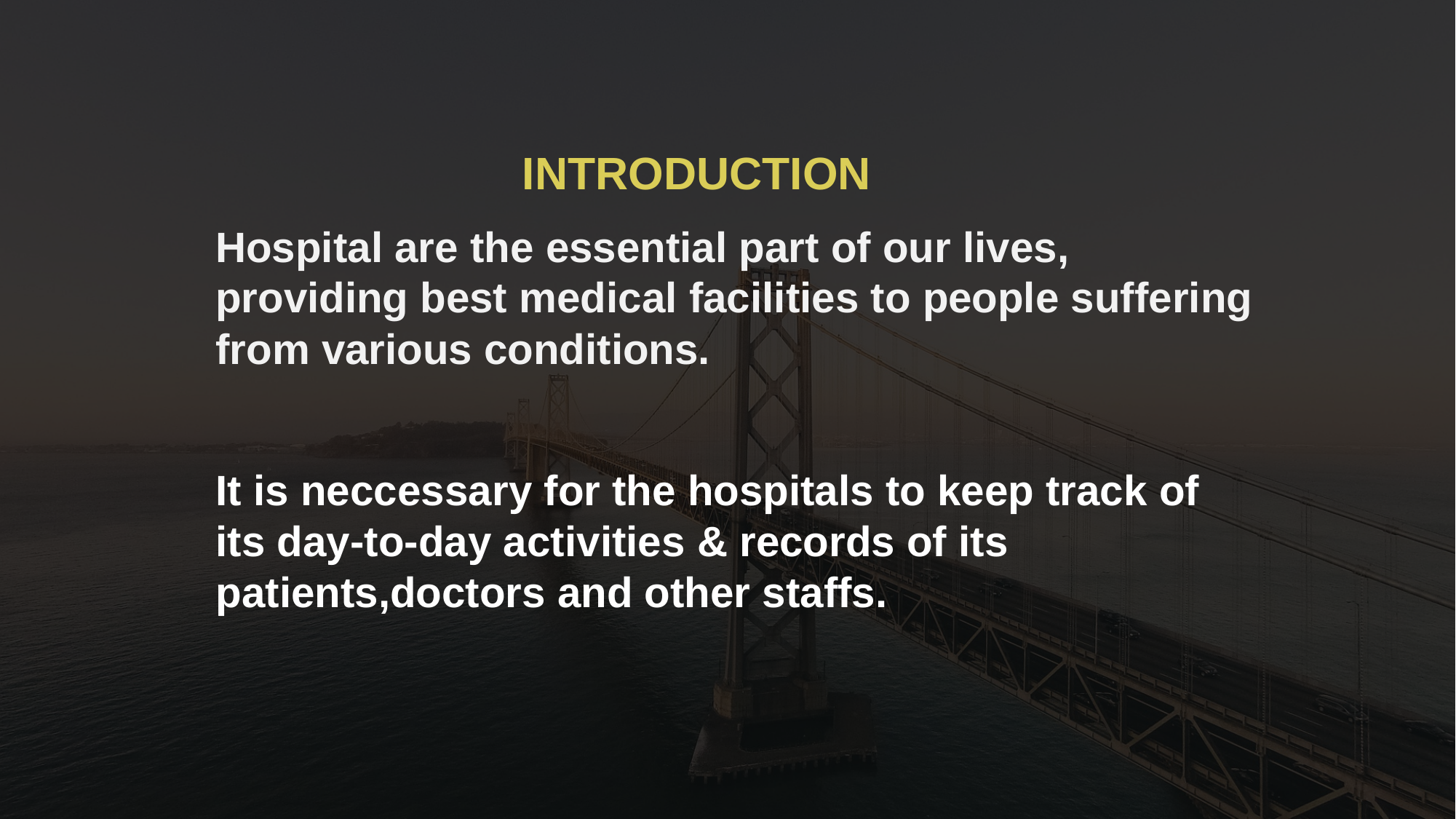

INTRODUCTION

Hospital are the essential part of our lives, providing best medical facilities to people suffering from various conditions.
It is neccessary for the hospitals to keep track of its day-to-day activities & records of its patients,doctors and other staffs.